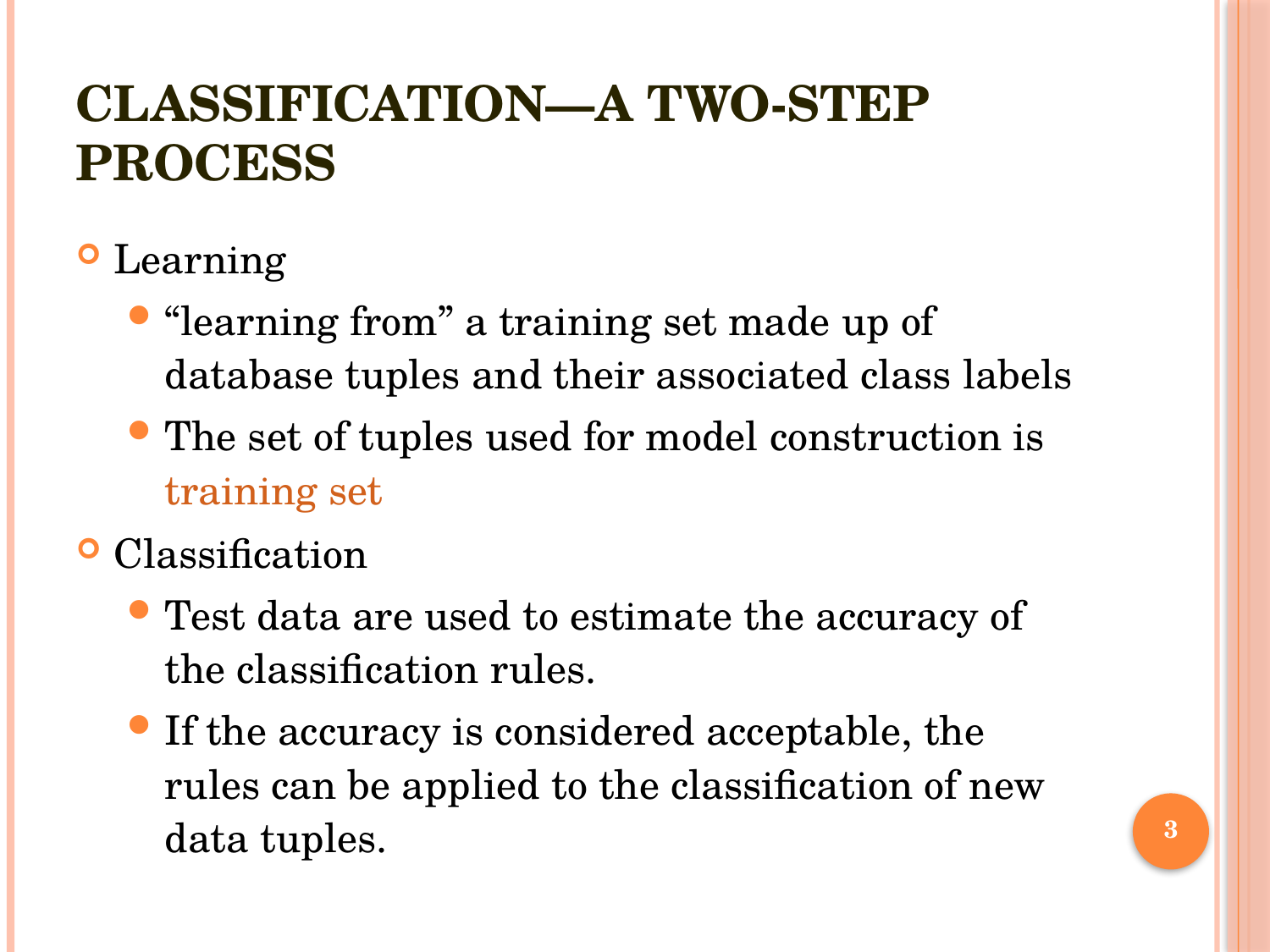

# Classification—A Two-Step Process
Learning
“learning from” a training set made up of database tuples and their associated class labels
The set of tuples used for model construction is training set
Classification
Test data are used to estimate the accuracy of the classification rules.
If the accuracy is considered acceptable, the rules can be applied to the classification of new data tuples.
3